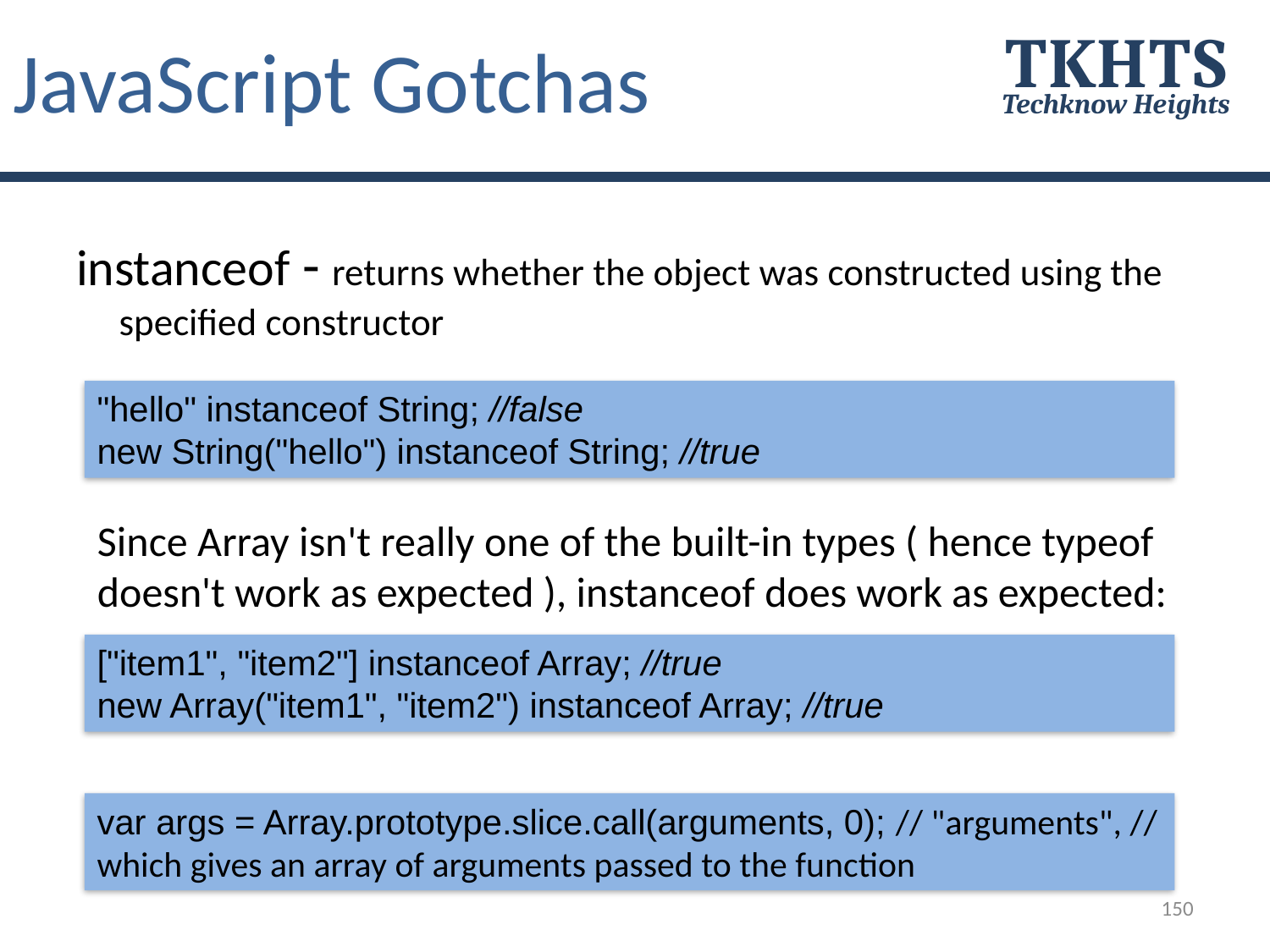

# JavaScript Gotchas
TKHTS
Techknow Heights

instanceof - returns whether the object was constructed using the specified constructor
"hello" instanceof String; //false
new String("hello") instanceof String; //true
Since Array isn't really one of the built-in types ( hence typeof doesn't work as expected ), instanceof does work as expected:
["item1", "item2"] instanceof Array; //true
new Array("item1", "item2") instanceof Array; //true
var args = Array.prototype.slice.call(arguments, 0); // "arguments", // which gives an array of arguments passed to the function
150